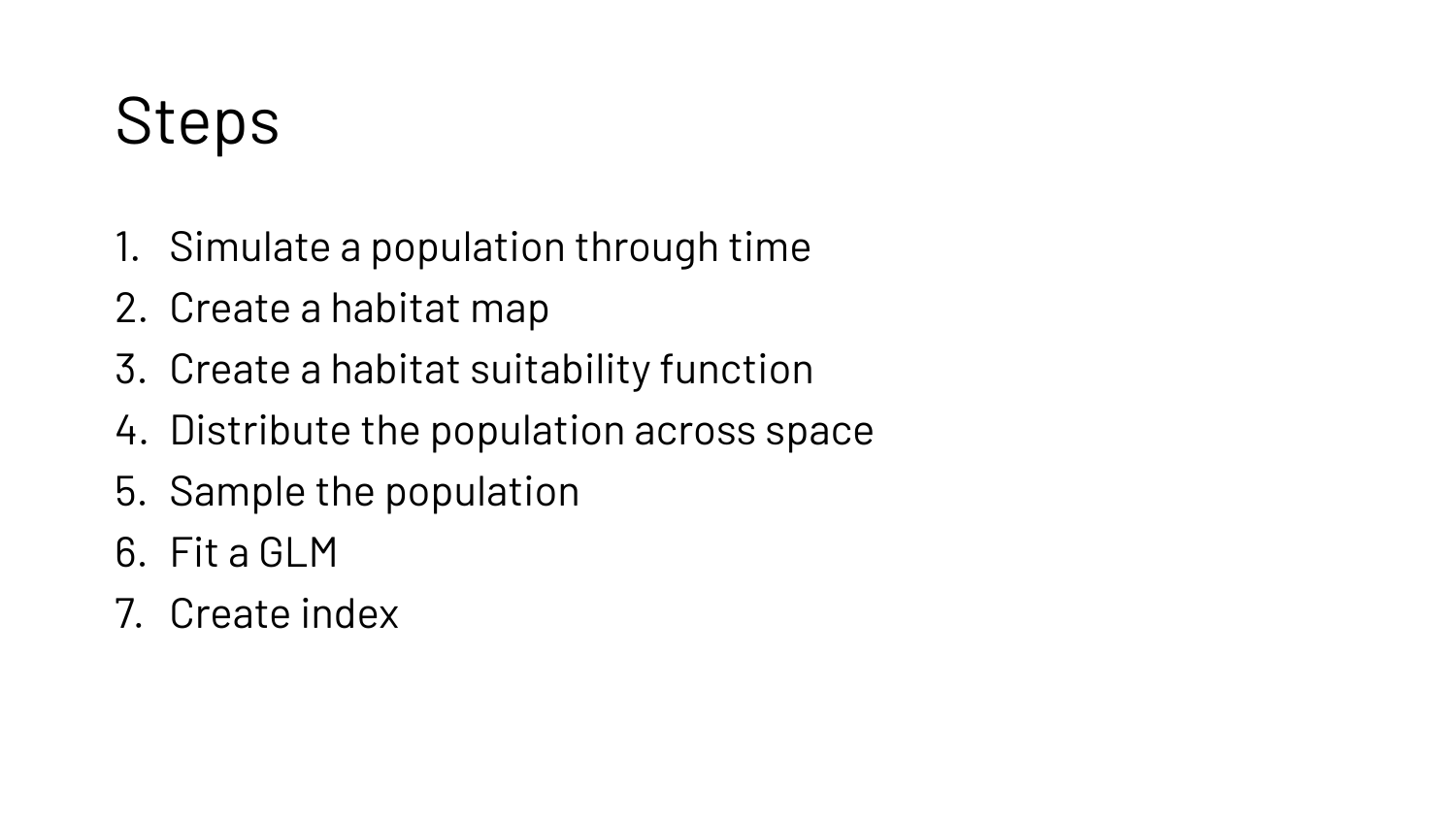

# Steps
Simulate a population through time
Create a habitat map
Create a habitat suitability function
Distribute the population across space
Sample the population
Fit a GLM
Create index